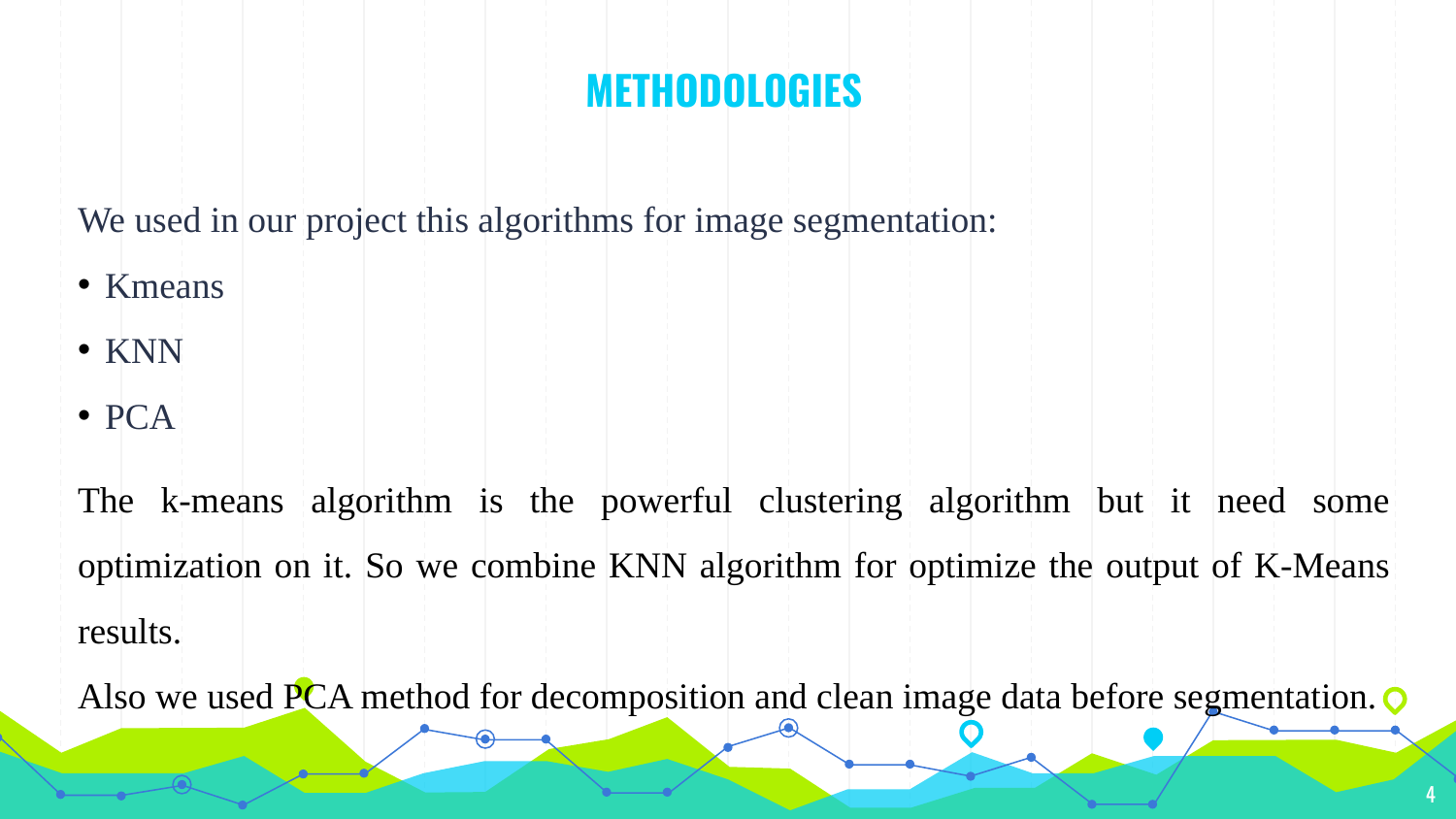

# METHODOLOGIES
We used in our project this algorithms for image segmentation:
Kmeans
KNN
PCA
The k-means algorithm is the powerful clustering algorithm but it need some optimization on it. So we combine KNN algorithm for optimize the output of K-Means results.
Also we used PCA method for decomposition and clean image data before segmentation.
4